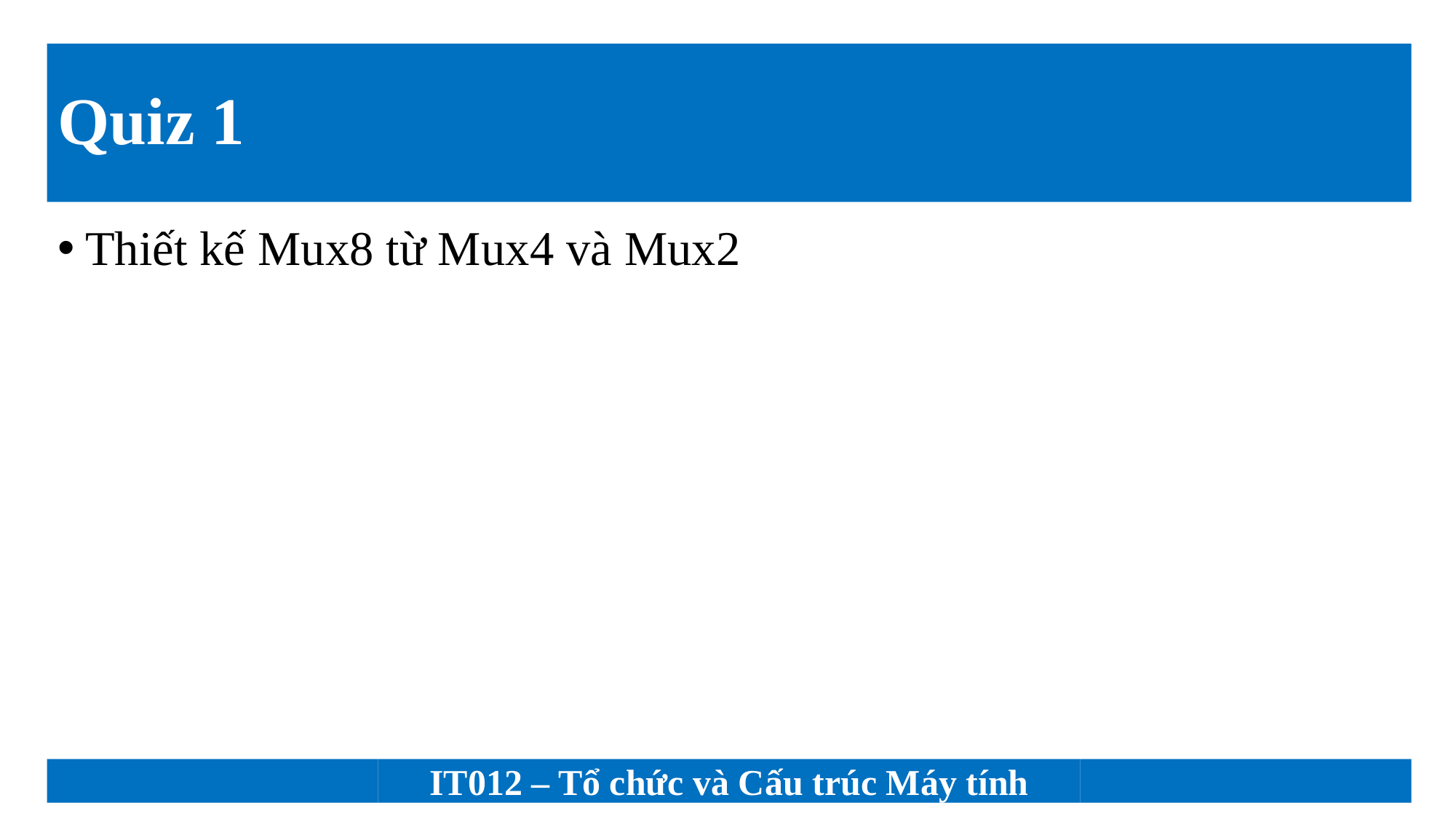

# Quiz 1
Thiết kế Mux8 từ Mux4 và Mux2
10